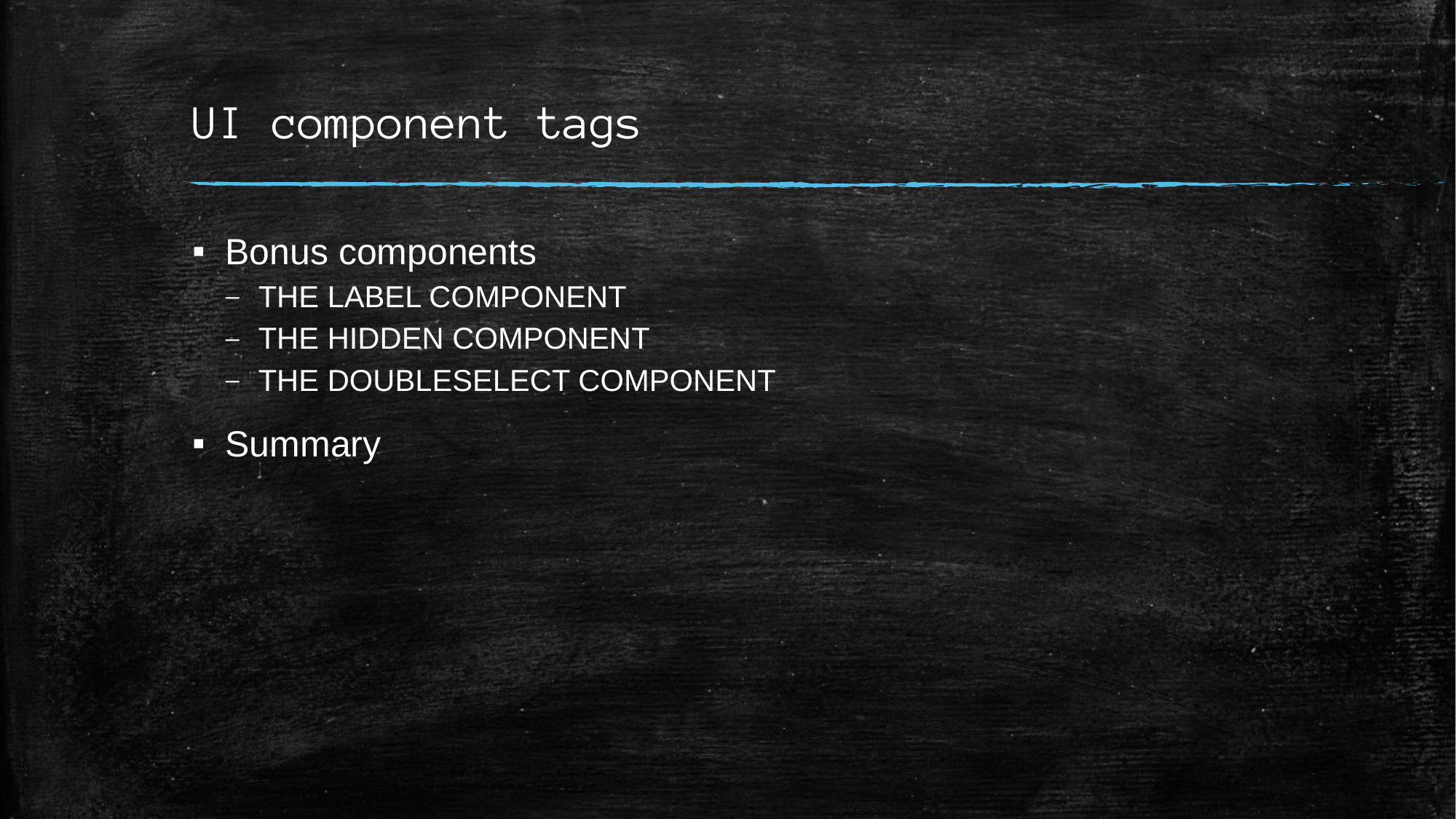

# UI component tags
Bonus components
THE LABEL COMPONENT
THE HIDDEN COMPONENT
THE DOUBLESELECT COMPONENT
Summary